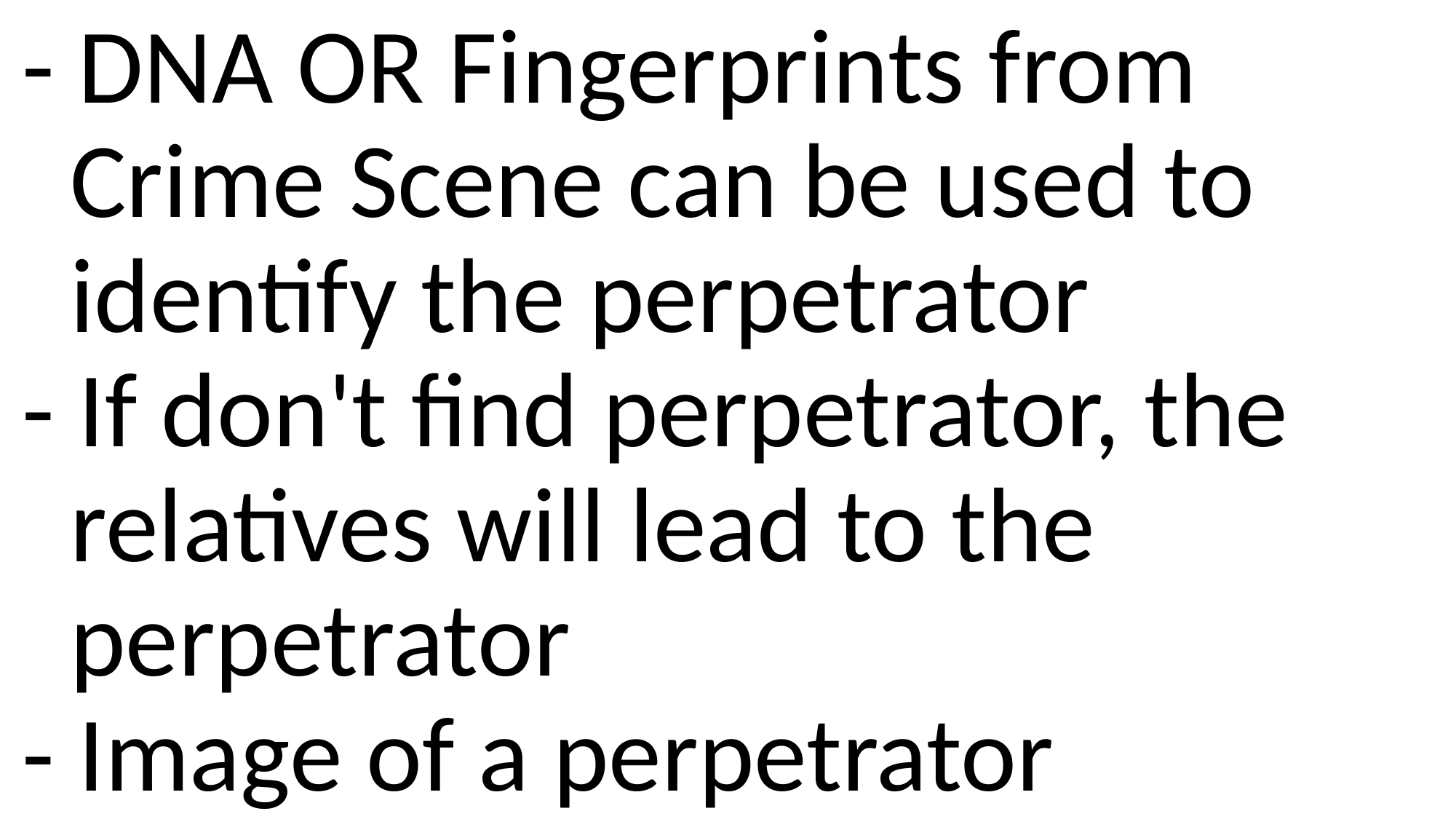

- DNA OR Fingerprints from
  Crime Scene can be used to
  identify the perpetrator
- If don't find perpetrator, the
  relatives will lead to the
  perpetrator
- Image of a perpetrator